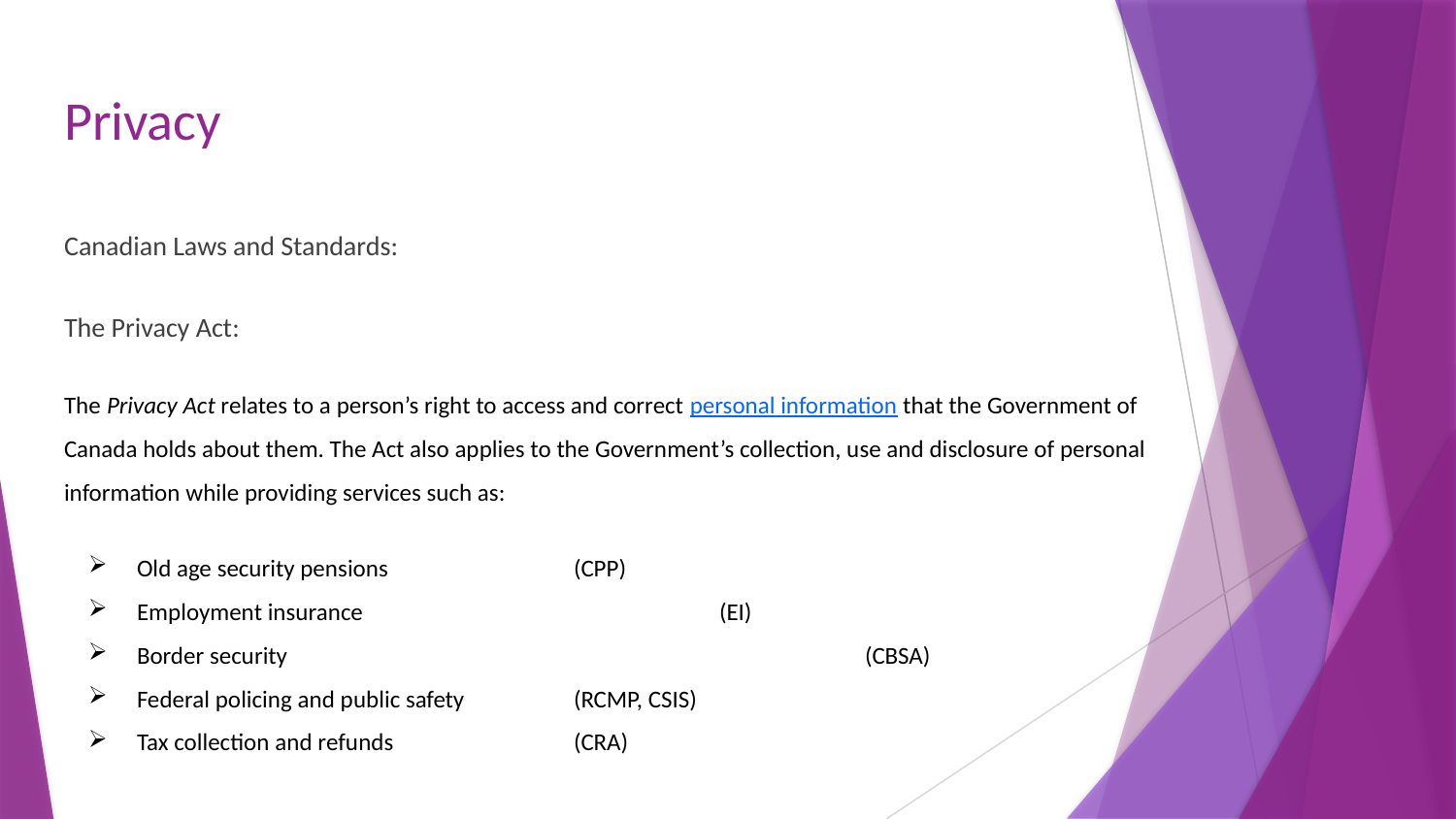

# Privacy
Canadian Laws and Standards:
The Privacy Act:
The Privacy Act relates to a person’s right to access and correct personal information that the Government of Canada holds about them. The Act also applies to the Government’s collection, use and disclosure of personal information while providing services such as:
Old age security pensions 		(CPP)
Employment insurance 			(EI)
Border security 				(CBSA)
Federal policing and public safety 	(RCMP, CSIS)
Tax collection and refunds 		(CRA)